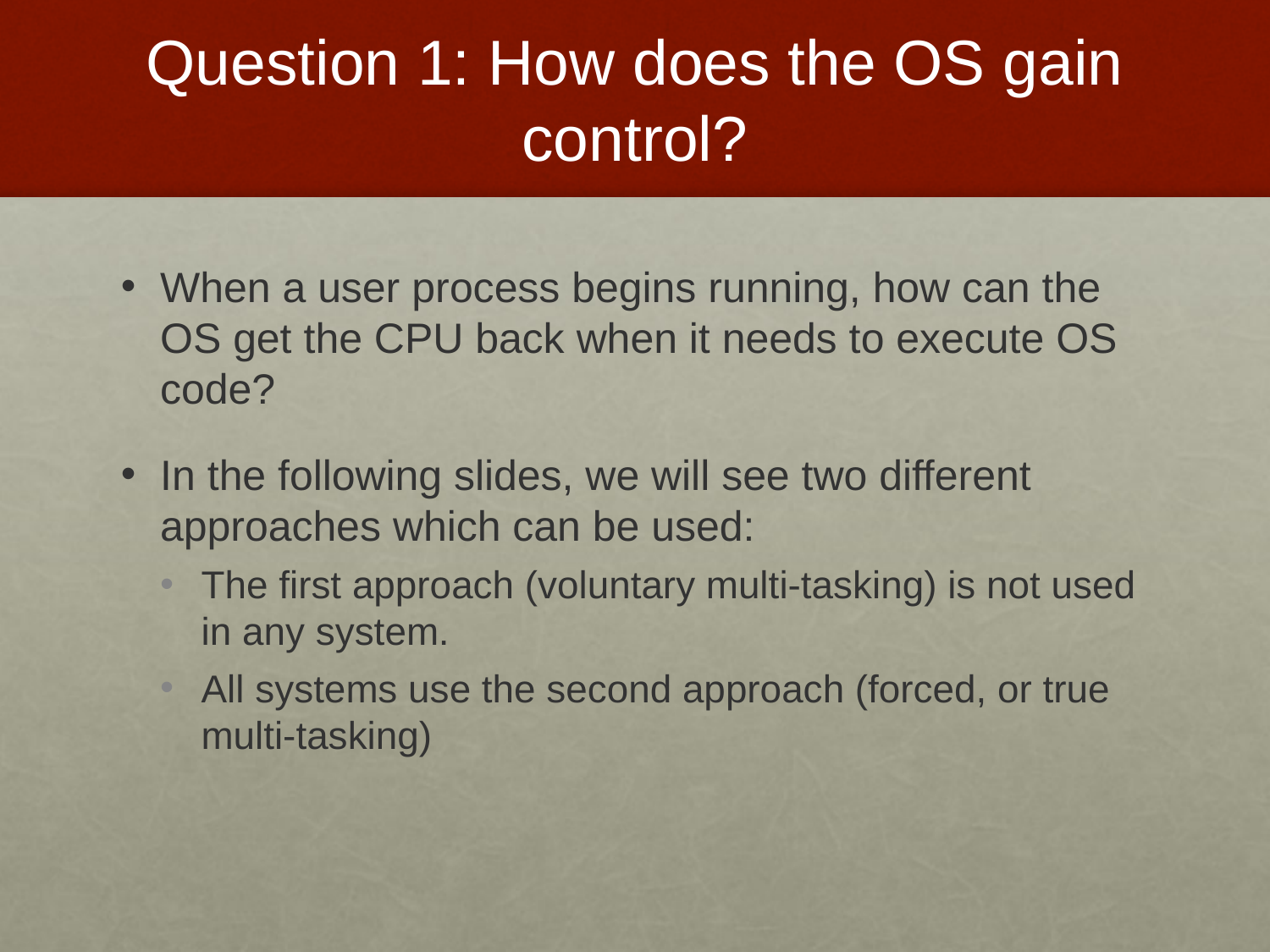

# Question 1: How does the OS gain control?
When a user process begins running, how can the OS get the CPU back when it needs to execute OS code?
In the following slides, we will see two different approaches which can be used:
The first approach (voluntary multi-tasking) is not used in any system.
All systems use the second approach (forced, or true multi-tasking)